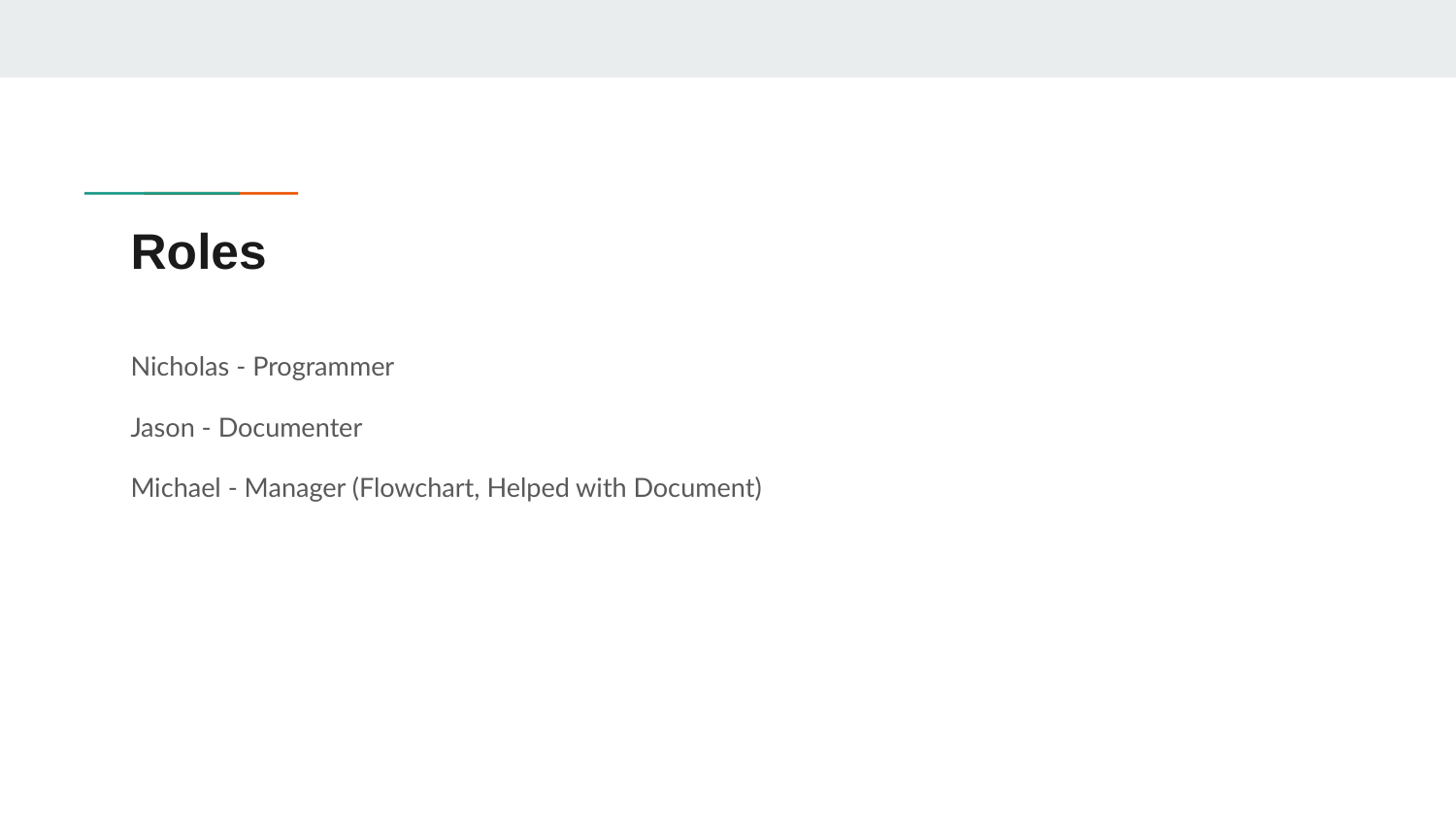

# Roles
Nicholas - Programmer
Jason - Documenter
Michael - Manager (Flowchart, Helped with Document)